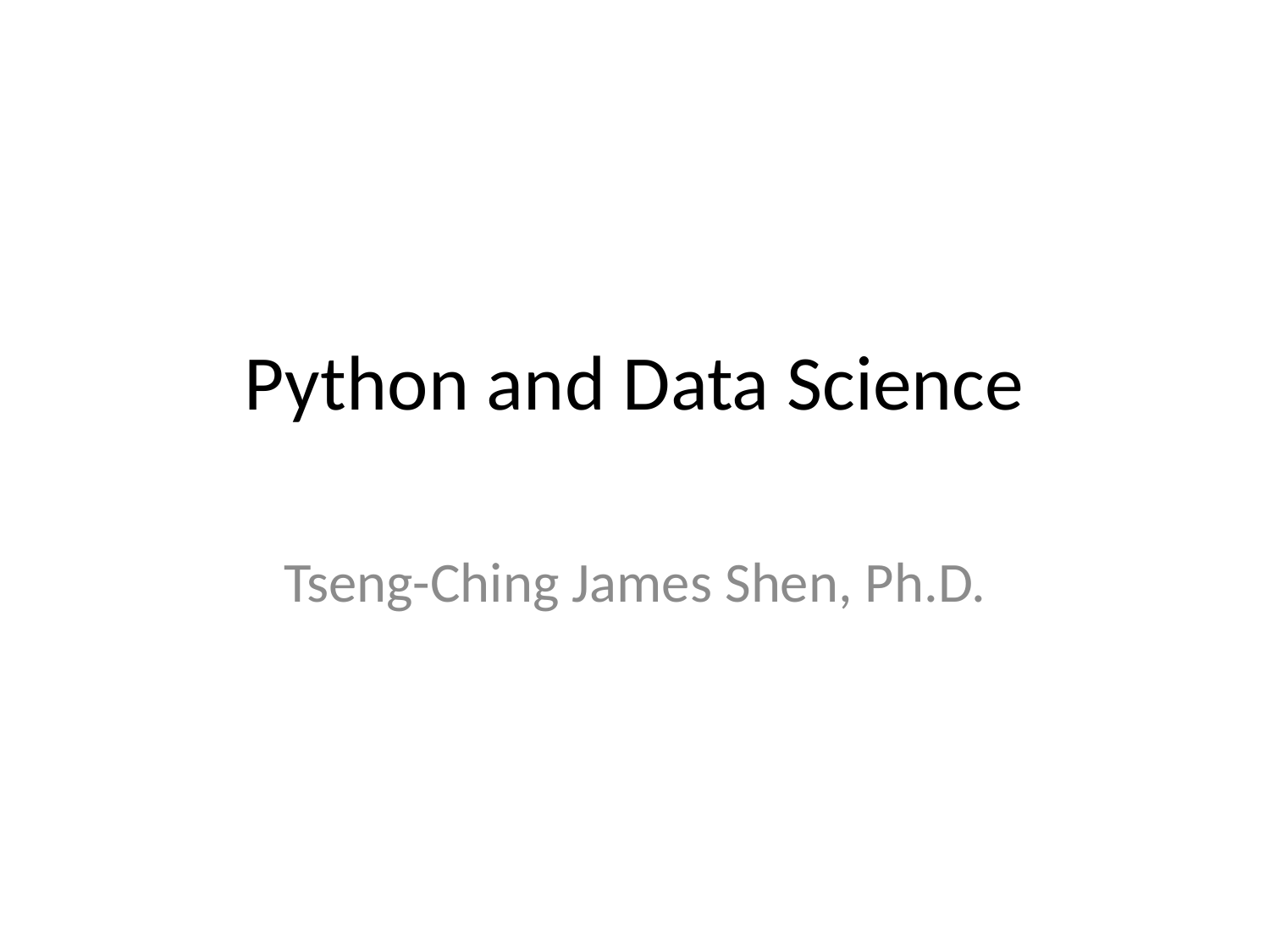

# Python and Data Science
Tseng-Ching James Shen, Ph.D.